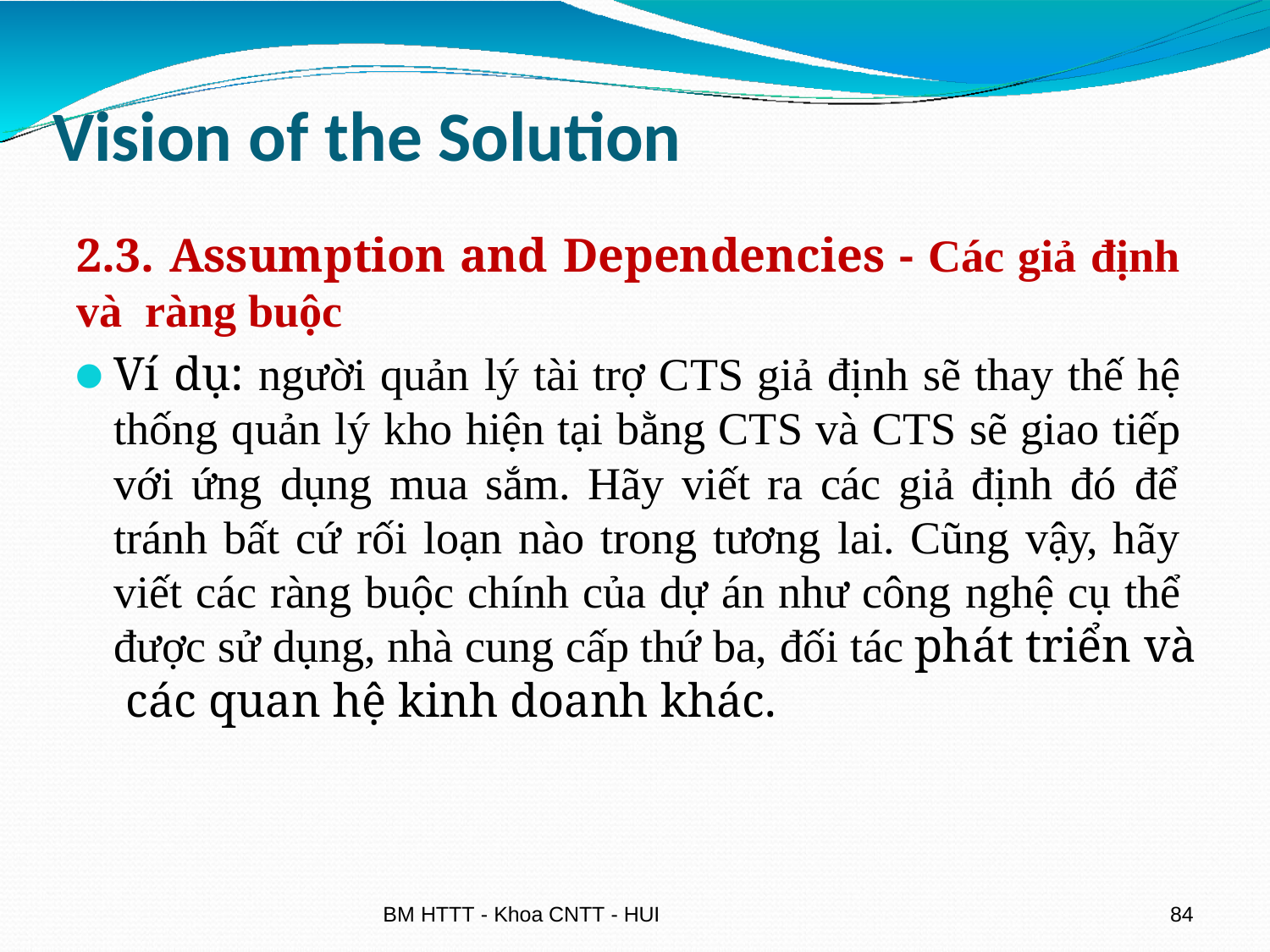

# Vision of the Solution
2.3. Assumption and Dependencies - Các giả định và  ràng buộc
Ví dụ: người quản lý tài trợ CTS giả định sẽ thay thế hệ  thống quản lý kho hiện tại bằng CTS và CTS sẽ giao tiếp  với ứng dụng mua sắm. Hãy viết ra các giả định đó để  tránh bất cứ rối loạn nào trong tương lai. Cũng vậy, hãy  viết các ràng buộc chính của dự án như công nghệ cụ thể  được sử dụng, nhà cung cấp thứ ba, đối tác phát triển và  các quan hệ kinh doanh khác.
BM HTTT - Khoa CNTT - HUI
84